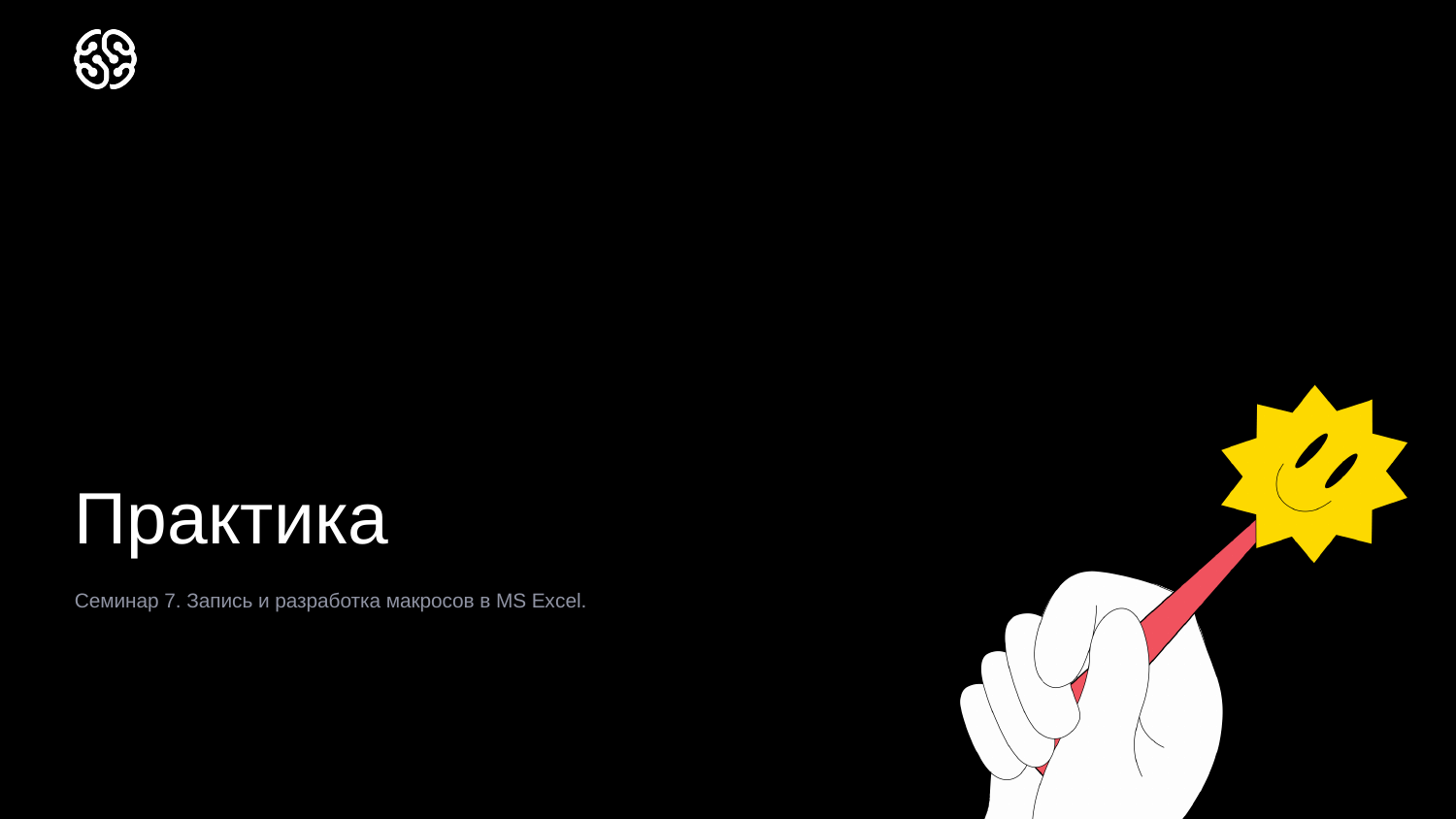

# Практика
Семинар 7. Запись и разработка макросов в MS Excel.